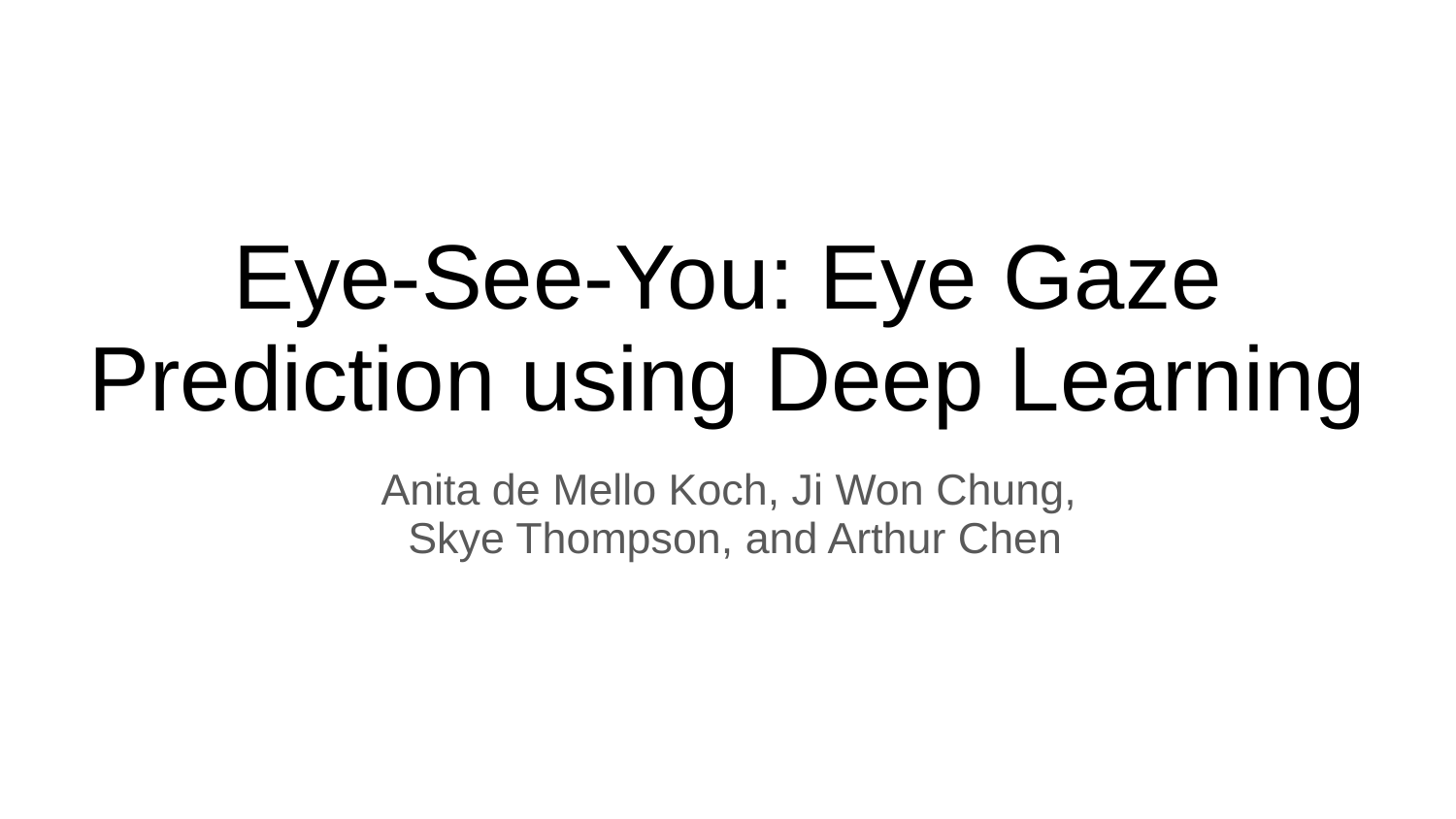

# Eye-See-You: Eye Gaze Prediction using Deep Learning
Anita de Mello Koch, Ji Won Chung,
Skye Thompson, and Arthur Chen